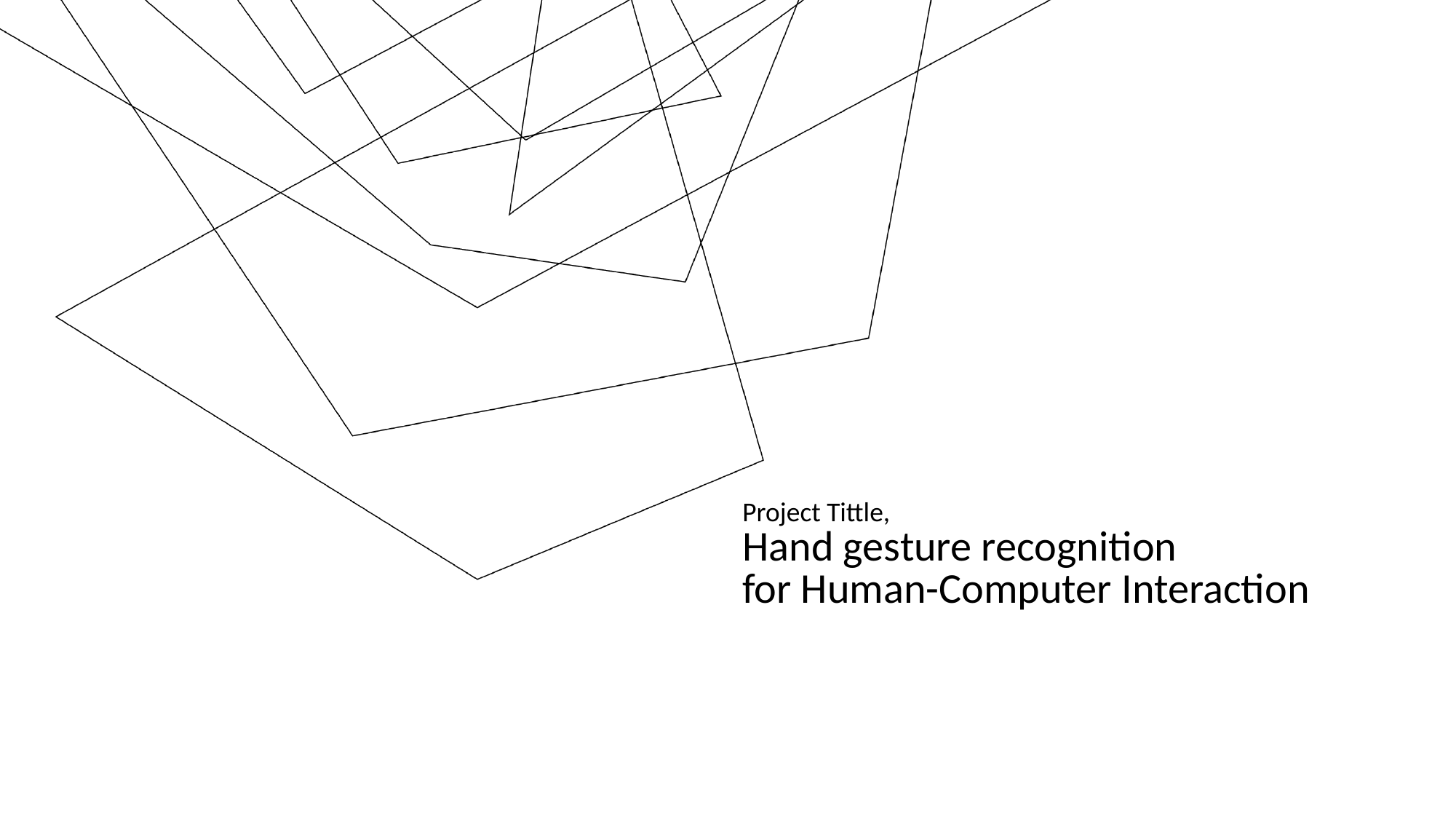

Project Tittle,
Hand gesture recognition 
for Human-Computer Interaction